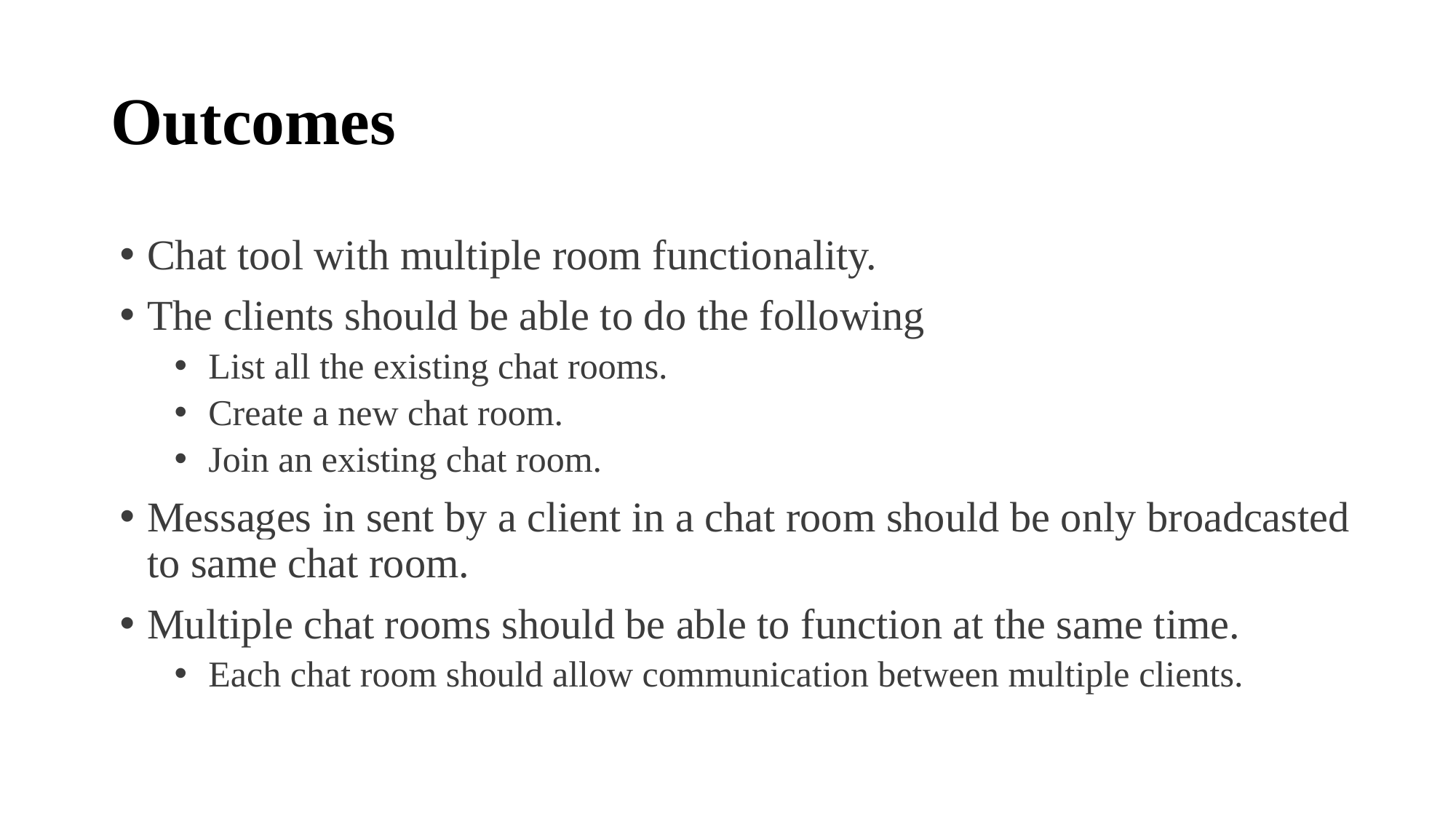

# Outcomes

Chat tool with multiple room functionality.
The clients should be able to do the following
List all the existing chat rooms.
Create a new chat room.
Join an existing chat room.
Messages in sent by a client in a chat room should be only broadcasted to same chat room.
Multiple chat rooms should be able to function at the same time.
Each chat room should allow communication between multiple clients.